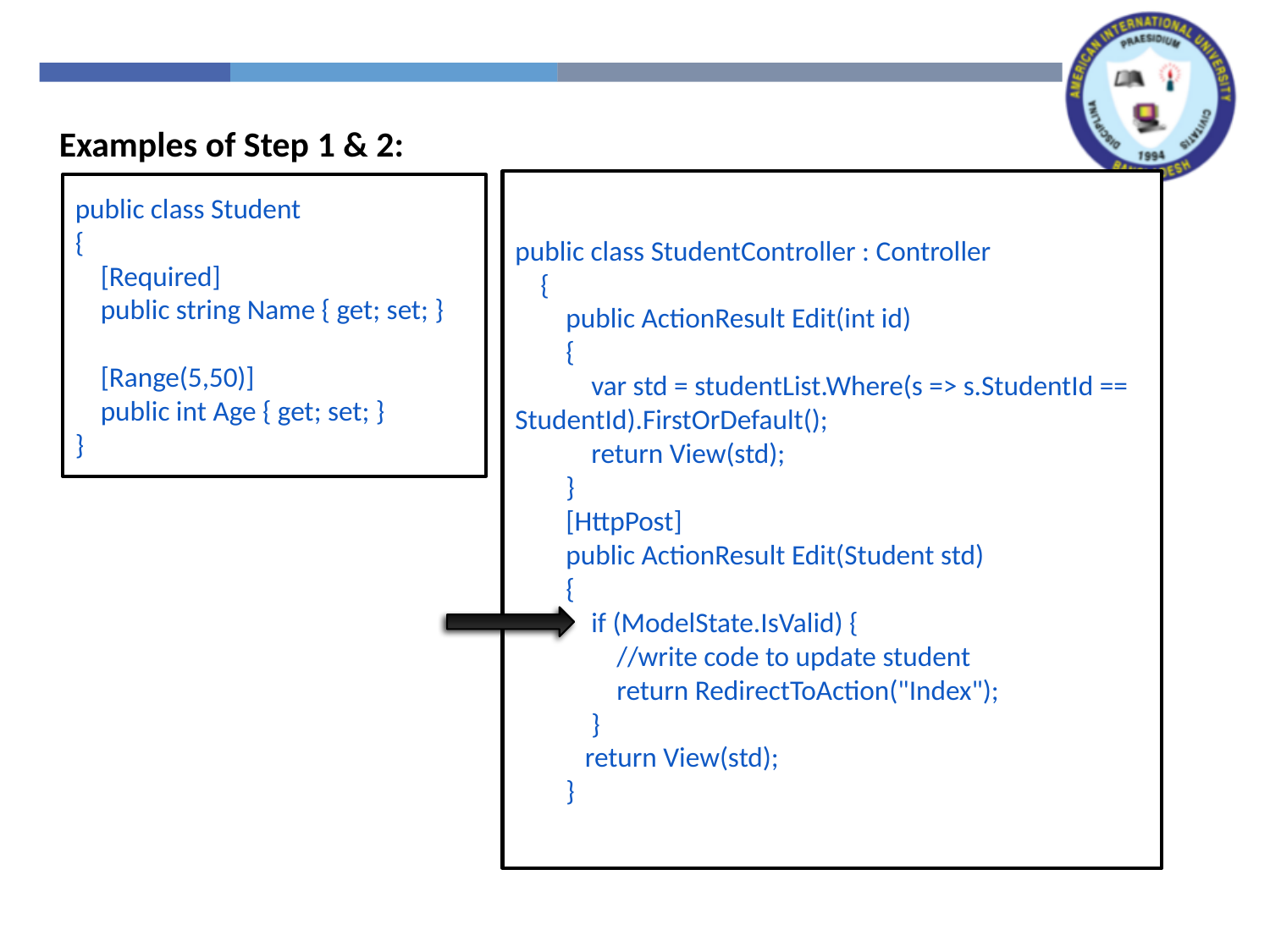

Examples of Step 1 & 2:
public class StudentController : Controller
    {
        public ActionResult Edit(int id)
        {
            var std = studentList.Where(s => s.StudentId == StudentId).FirstOrDefault();
            return View(std);
        }
        [HttpPost]
        public ActionResult Edit(Student std)
        {
            if (ModelState.IsValid) {
                //write code to update student
                return RedirectToAction("Index");
            }
           return View(std);
        }
public class Student
{
    [Required]
    public string Name { get; set; }

    [Range(5,50)]
    public int Age { get; set; }
}